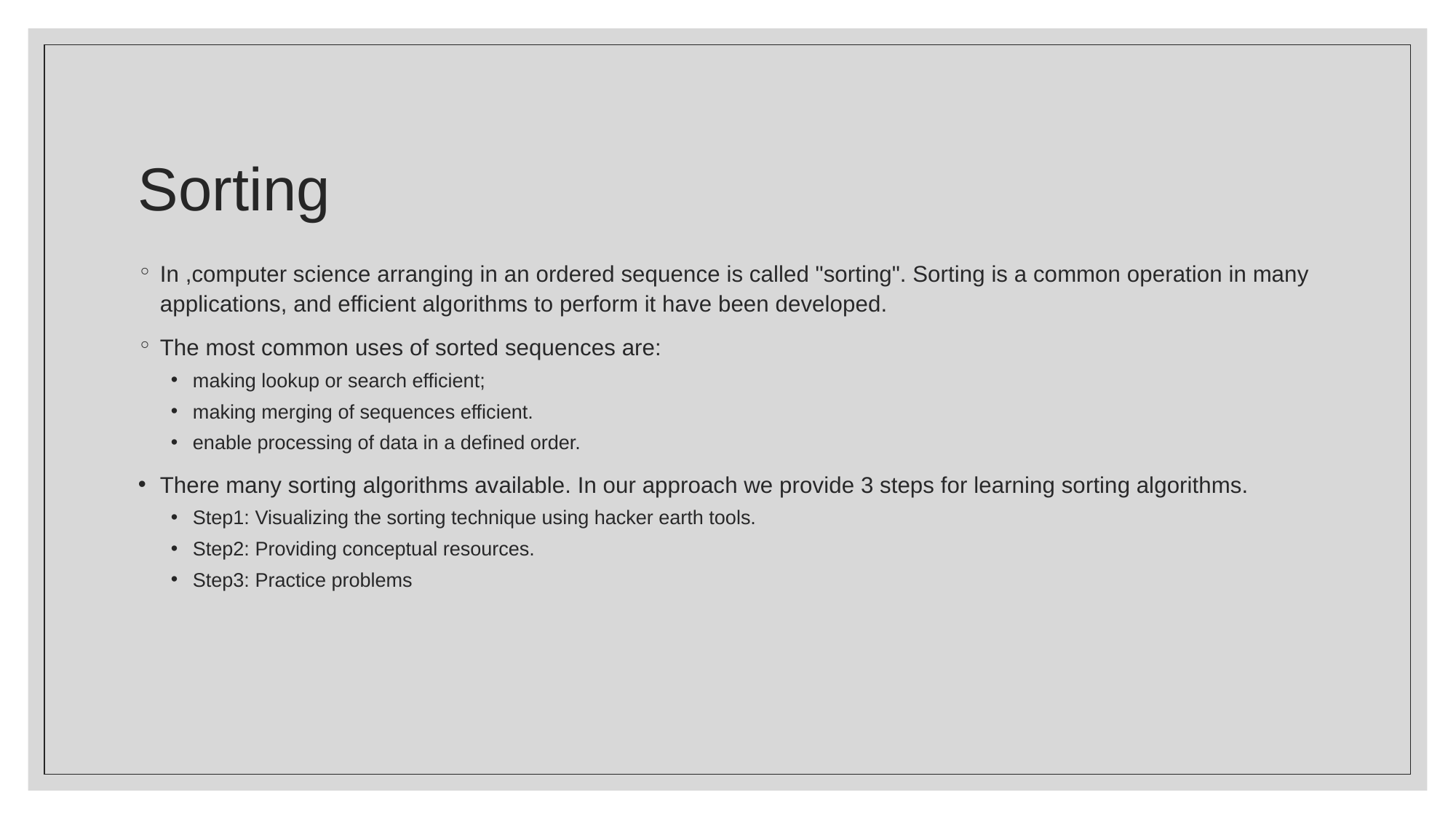

# Sorting
In ,computer science arranging in an ordered sequence is called "sorting". Sorting is a common operation in many applications, and efficient algorithms to perform it have been developed.
The most common uses of sorted sequences are:
making lookup or search efficient;
making merging of sequences efficient.
enable processing of data in a defined order.
There many sorting algorithms available. In our approach we provide 3 steps for learning sorting algorithms.
Step1: Visualizing the sorting technique using hacker earth tools.
Step2: Providing conceptual resources.
Step3: Practice problems